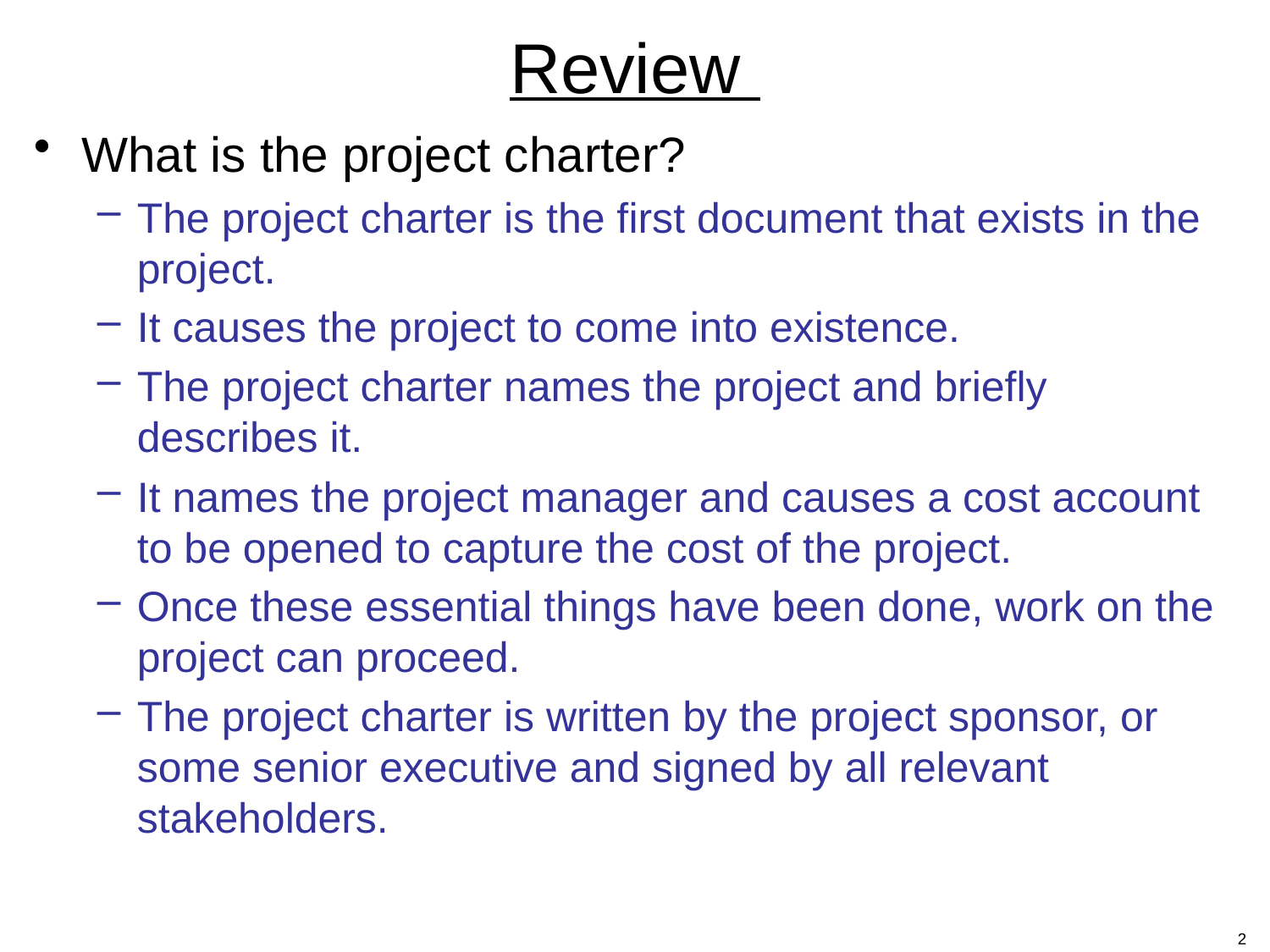

# Review
What is the project charter?
The project charter is the first document that exists in the project.
It causes the project to come into existence.
The project charter names the project and briefly describes it.
It names the project manager and causes a cost account to be opened to capture the cost of the project.
Once these essential things have been done, work on the project can proceed.
The project charter is written by the project sponsor, or some senior executive and signed by all relevant stakeholders.
2